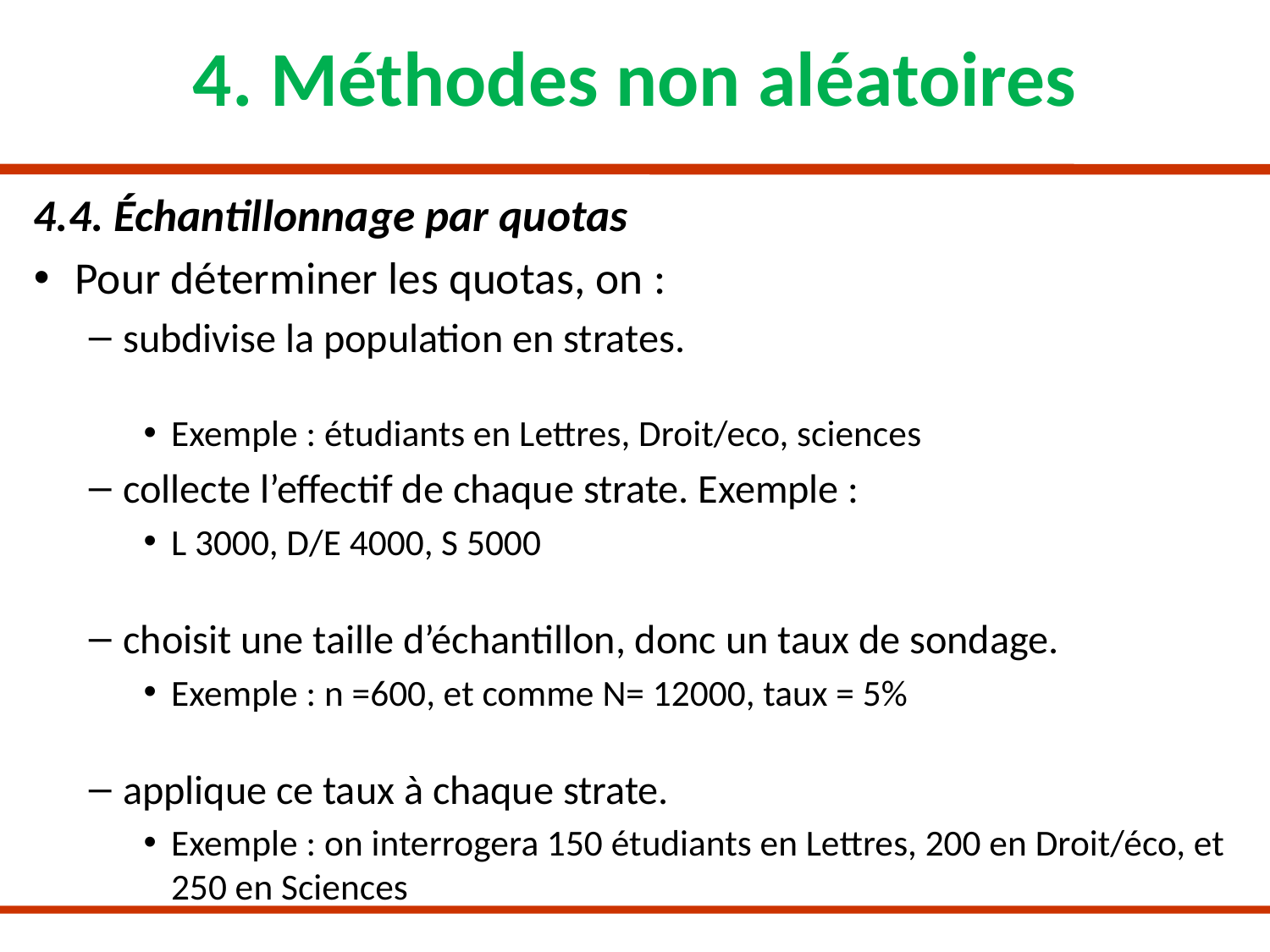

# 4. Méthodes non aléatoires
4.4. Échantillonnage par quotas
Pour déterminer les quotas, on :
subdivise la population en strates.

Exemple : étudiants en Lettres, Droit/eco, sciences
collecte l’effectif de chaque strate. Exemple :
L 3000, D/E 4000, S 5000

choisit une taille d’échantillon, donc un taux de sondage.
Exemple : n =600, et comme N= 12000, taux = 5%

applique ce taux à chaque strate.
Exemple : on interrogera 150 étudiants en Lettres, 200 en Droit/éco, et 250 en Sciences